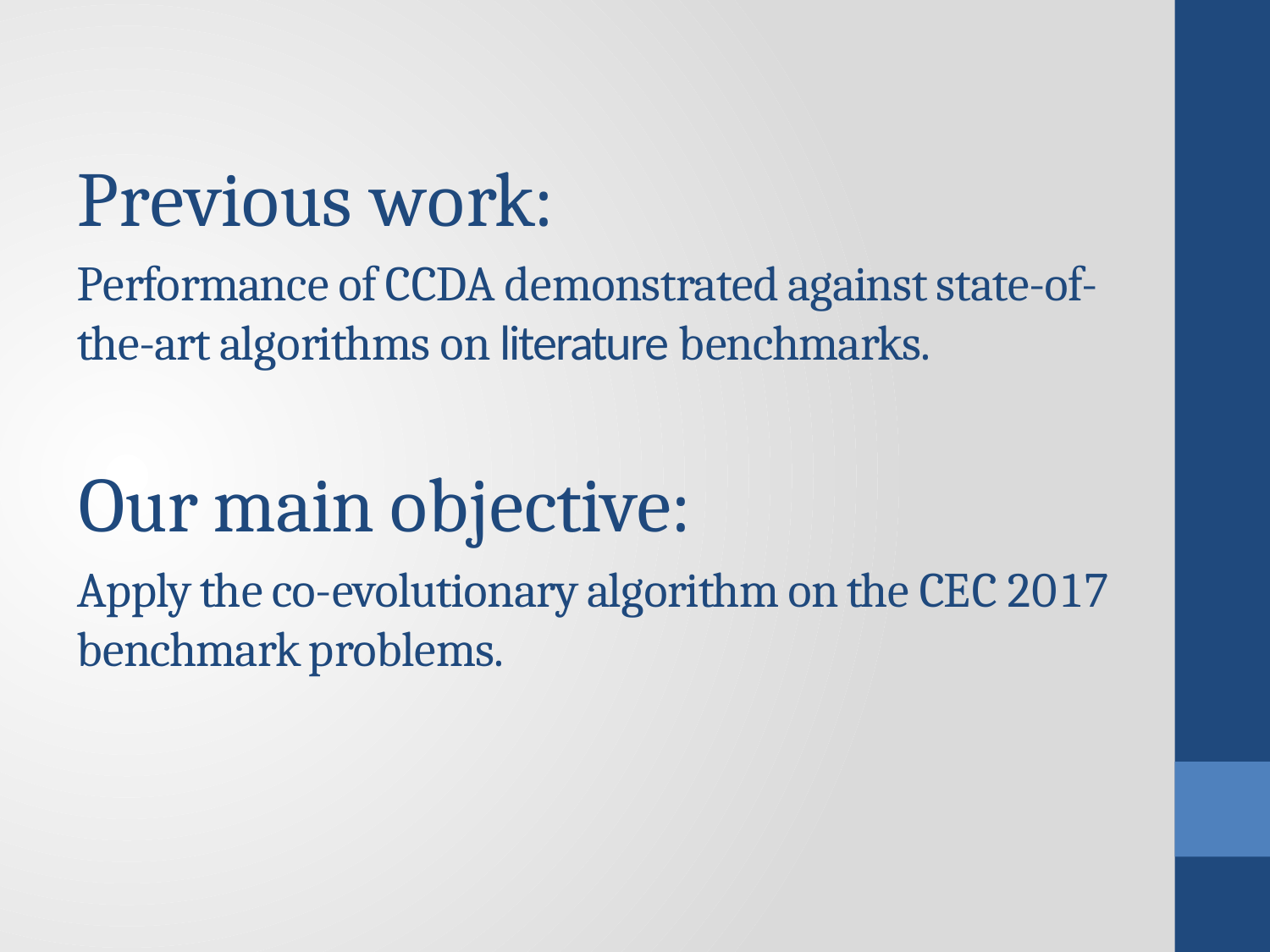

Previous work:
Performance of CCDA demonstrated against state-of-the-art algorithms on literature benchmarks.

Our main objective:
Apply the co-evolutionary algorithm on the CEC 2017 benchmark problems.